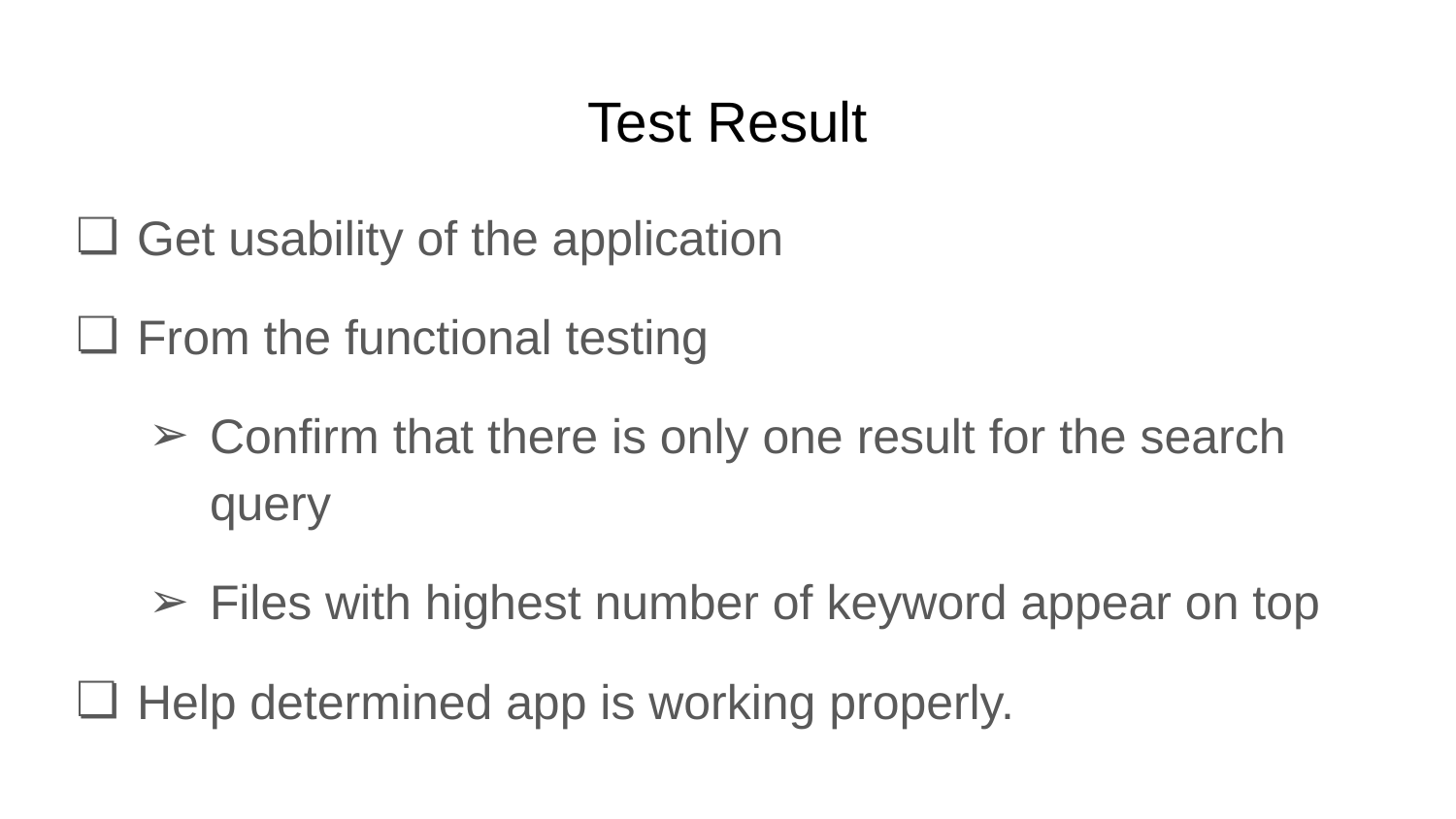

# Test Result
Get usability of the application
From the functional testing
Confirm that there is only one result for the search query
Files with highest number of keyword appear on top
Help determined app is working properly.